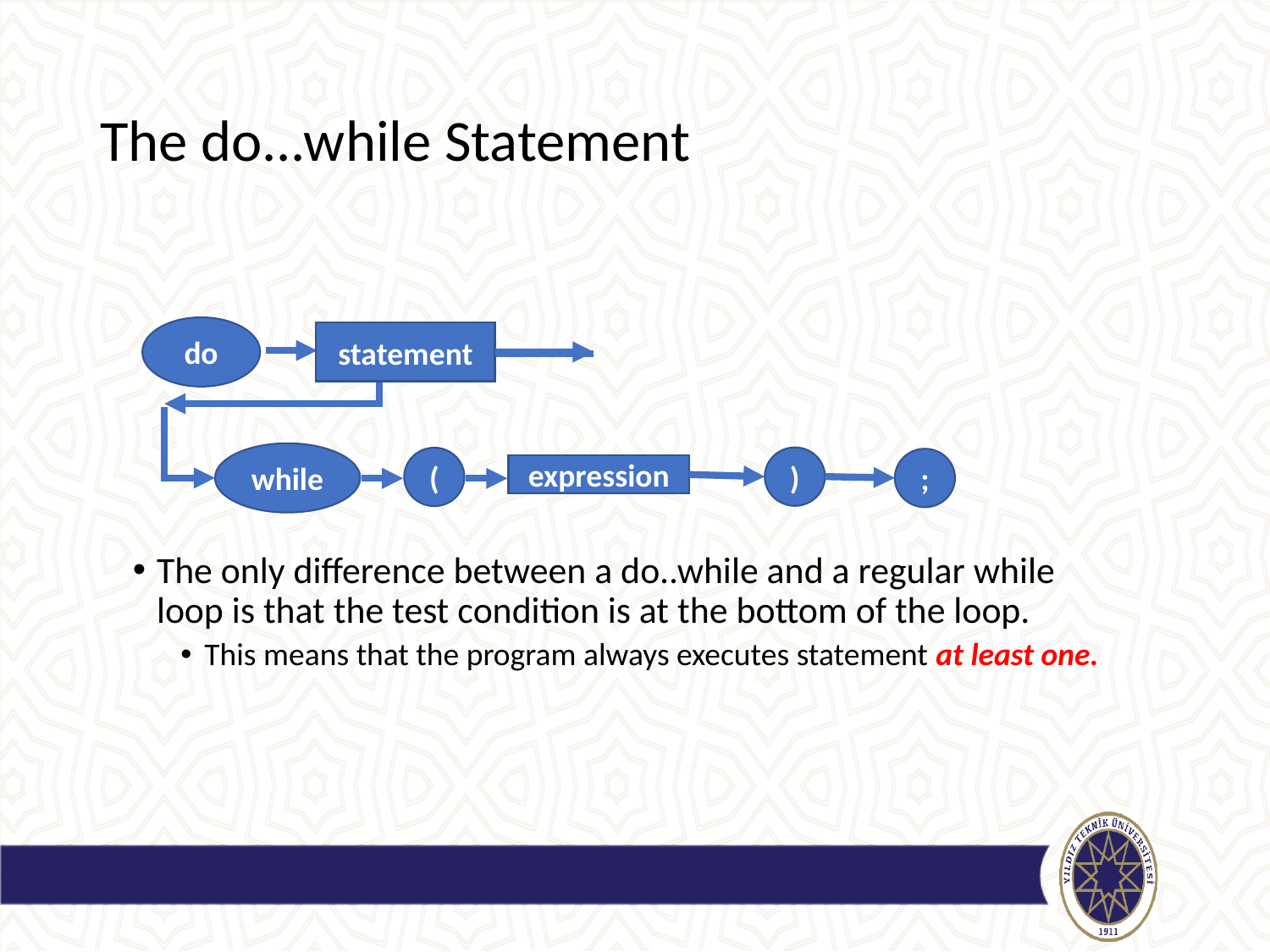

# The do...while Statement
do
statement
while
)
(
;
expression
The only difference between a do..while and a regular while loop is that the test condition is at the bottom of the loop.
This means that the program always executes statement at least one.